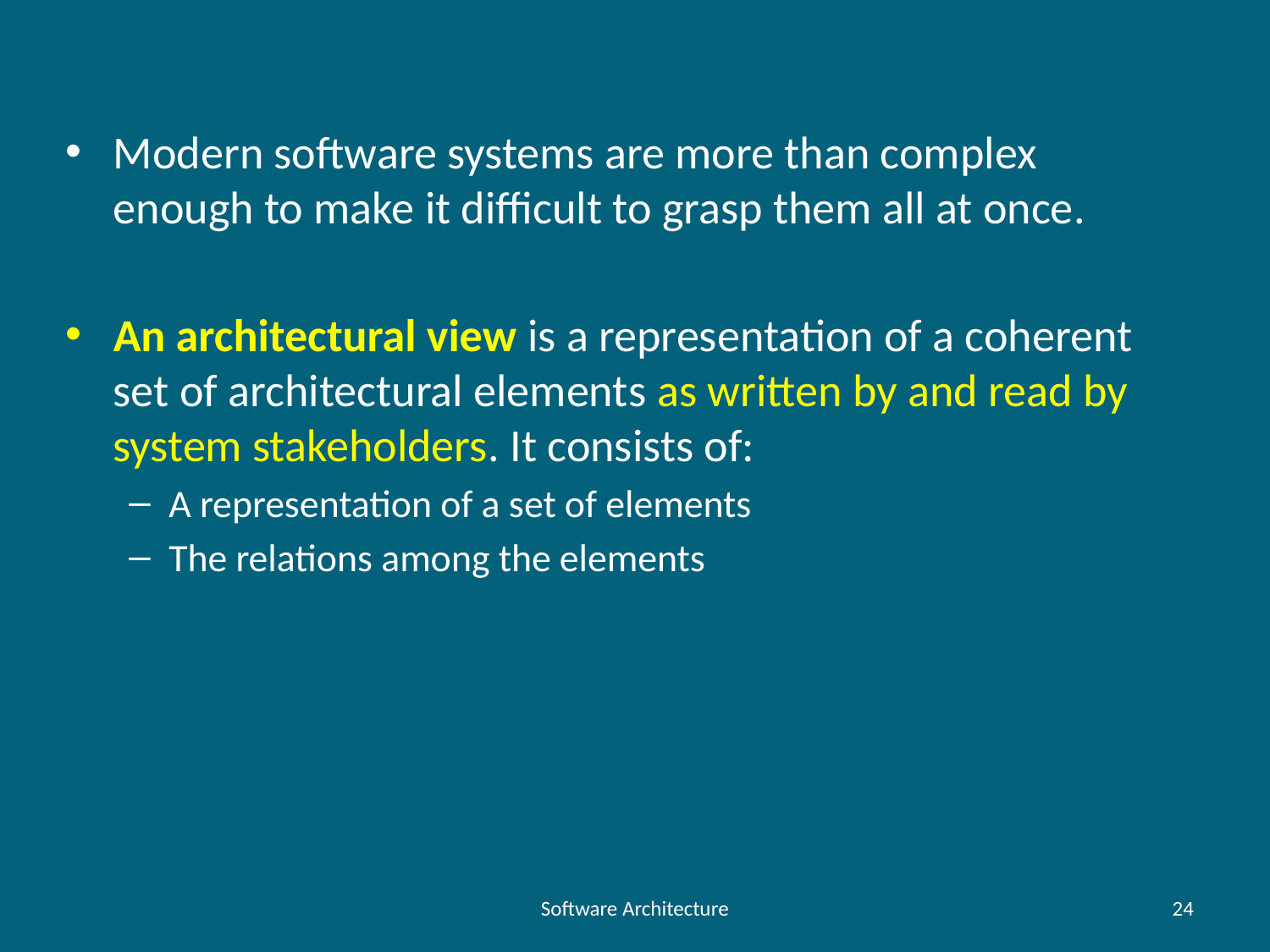

Modern software systems are more than complex enough to make it difficult to grasp them all at once.

An architectural view is a representation of a coherent set of architectural elements as written by and read by system stakeholders. It consists of:
A representation of a set of elements
The relations among the elements
Software Architecture
24